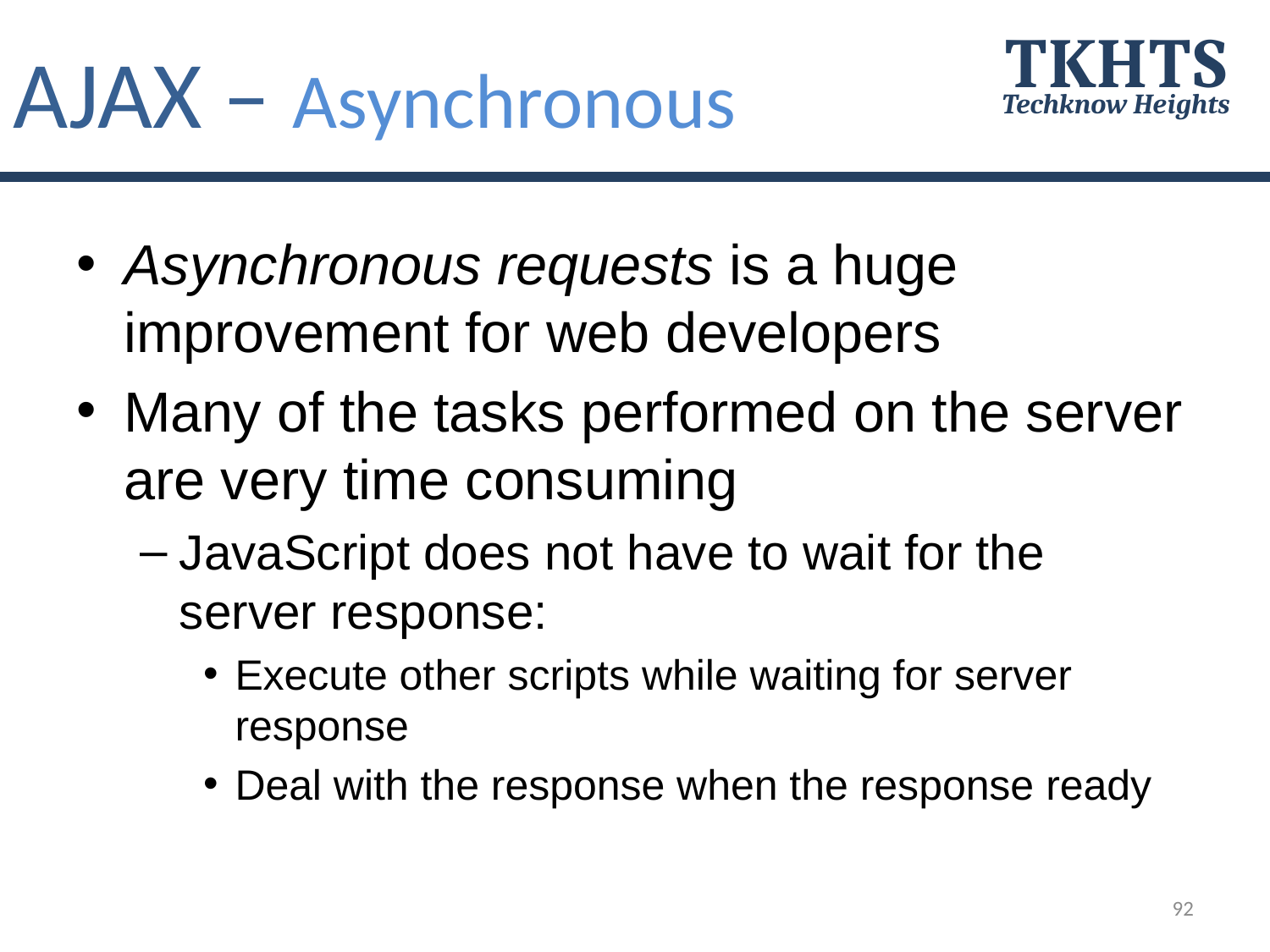

AJAX – Asynchronous
TKHTS
Techknow Heights

Asynchronous requests is a huge improvement for web developers
Many of the tasks performed on the server are very time consuming
JavaScript does not have to wait for the server response:
Execute other scripts while waiting for server response
Deal with the response when the response ready
92